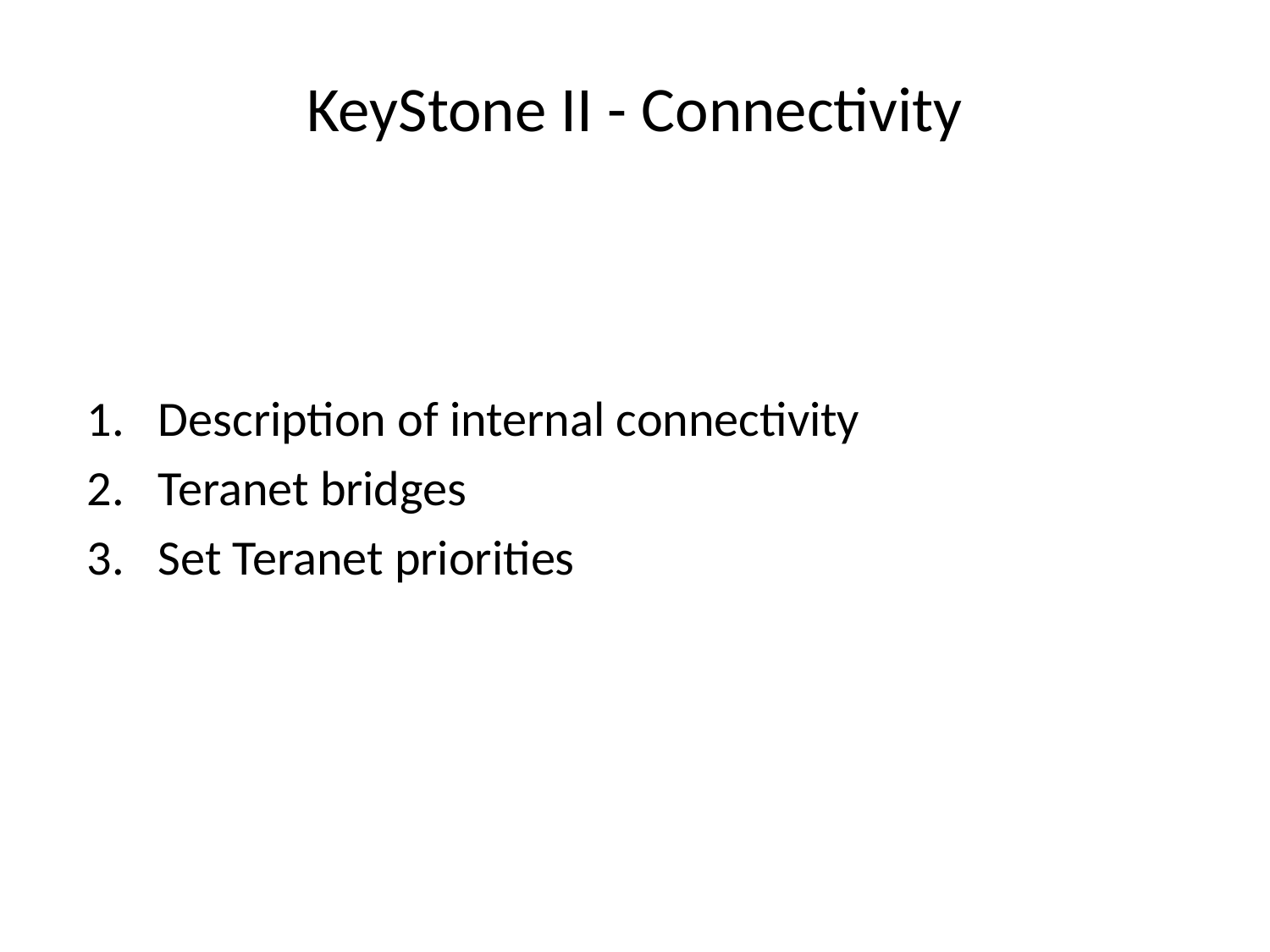

# KeyStone II - Connectivity
Description of internal connectivity
Teranet bridges
Set Teranet priorities